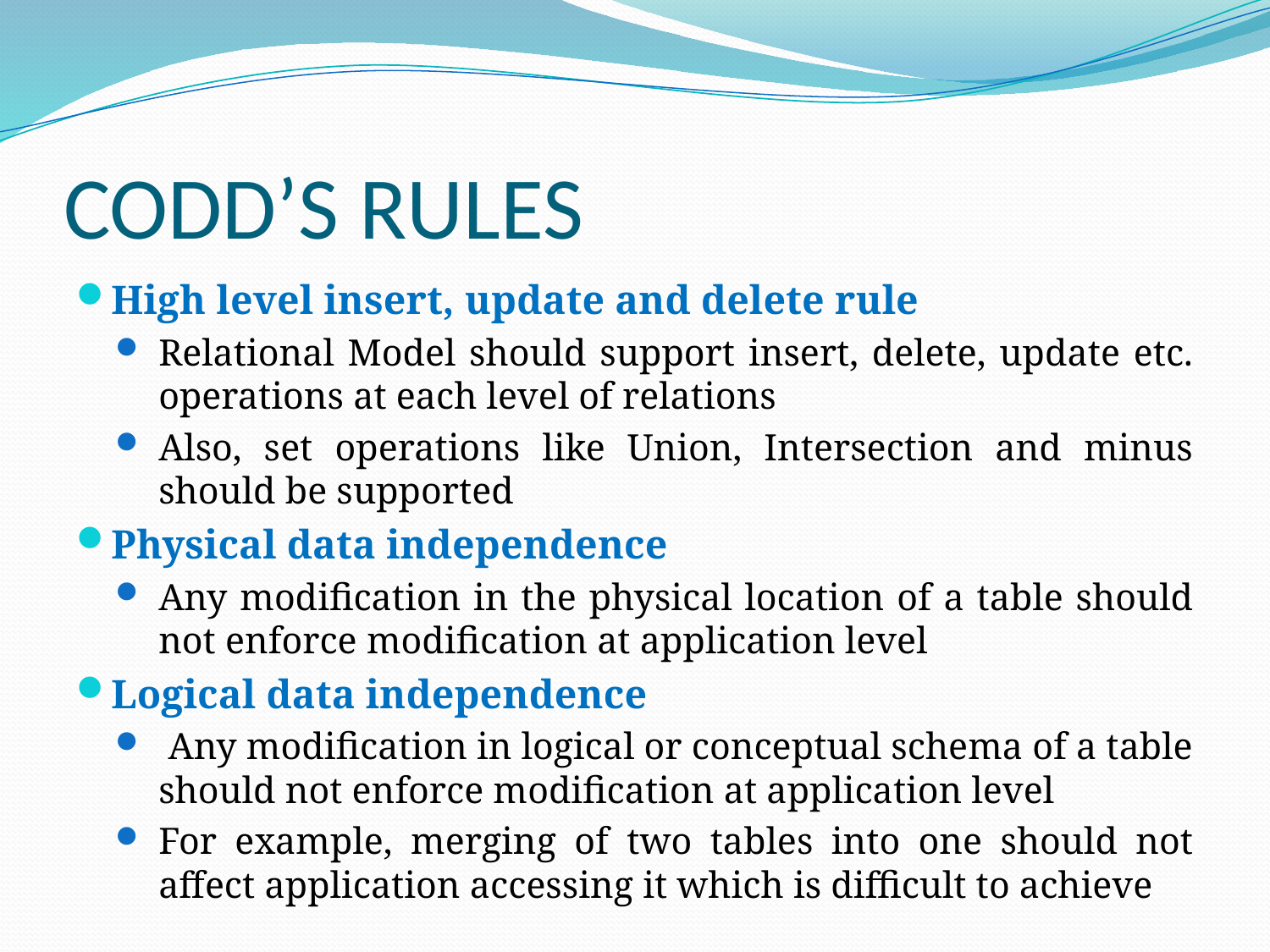

# CODD’S RULES
High level insert, update and delete rule
Relational Model should support insert, delete, update etc. operations at each level of relations
Also, set operations like Union, Intersection and minus should be supported
Physical data independence
Any modification in the physical location of a table should not enforce modification at application level
Logical data independence
 Any modification in logical or conceptual schema of a table should not enforce modification at application level
For example, merging of two tables into one should not affect application accessing it which is difficult to achieve